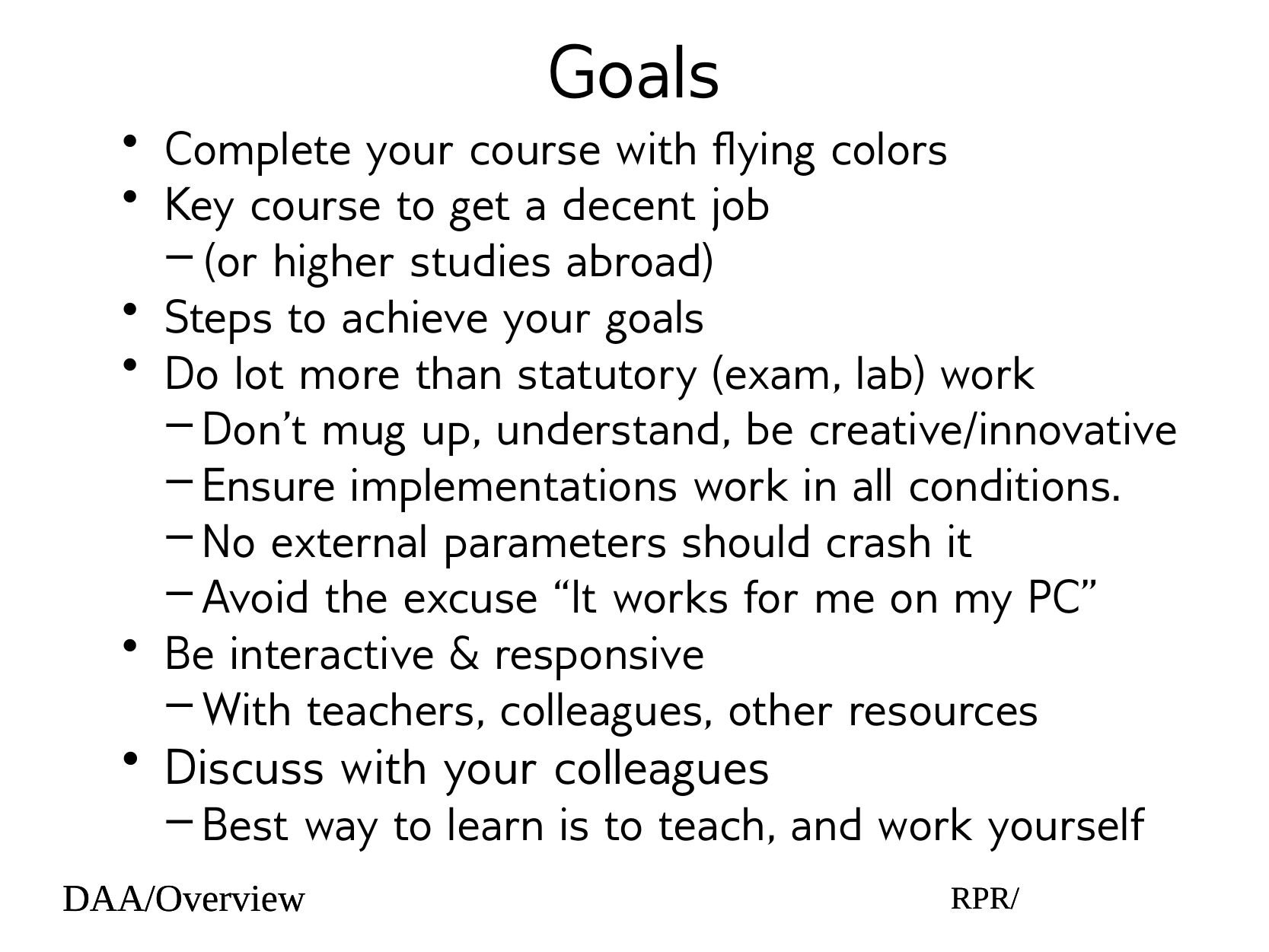

# Goals
Complete your course with flying colors
Key course to get a decent job
(or higher studies abroad)
Steps to achieve your goals
Do lot more than statutory (exam, lab) work
Don’t mug up, understand, be creative/innovative
Ensure implementations work in all conditions.
No external parameters should crash it
Avoid the excuse “It works for me on my PC”
Be interactive & responsive
With teachers, colleagues, other resources
Discuss with your colleagues
Best way to learn is to teach, and work yourself
DAA/Overview
RPR/
12